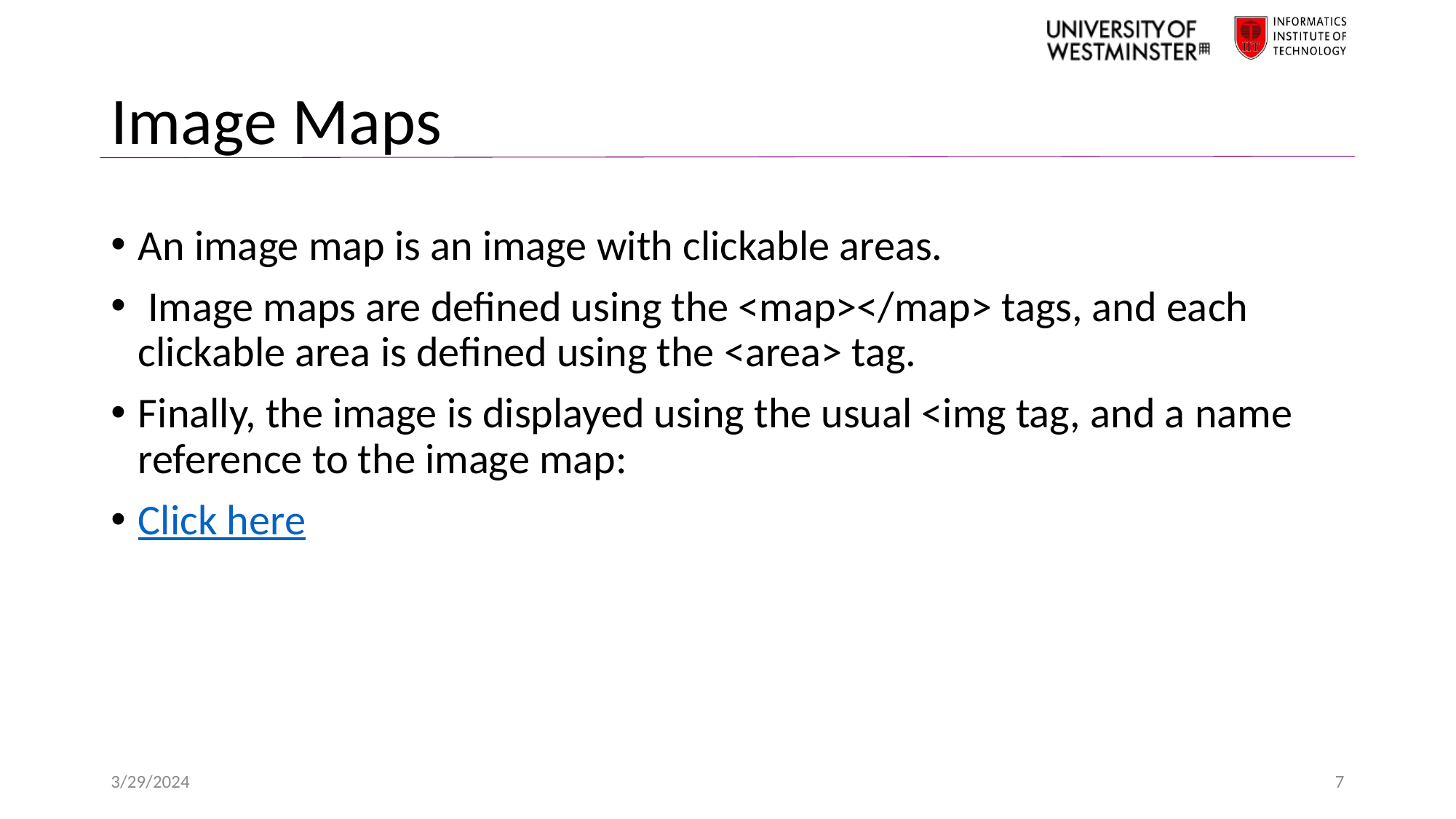

# Image Maps
An image map is an image with clickable areas.
 Image maps are defined using the <map></map> tags, and each clickable area is defined using the <area> tag.
Finally, the image is displayed using the usual <img tag, and a name reference to the image map:
Click here
3/29/2024
7